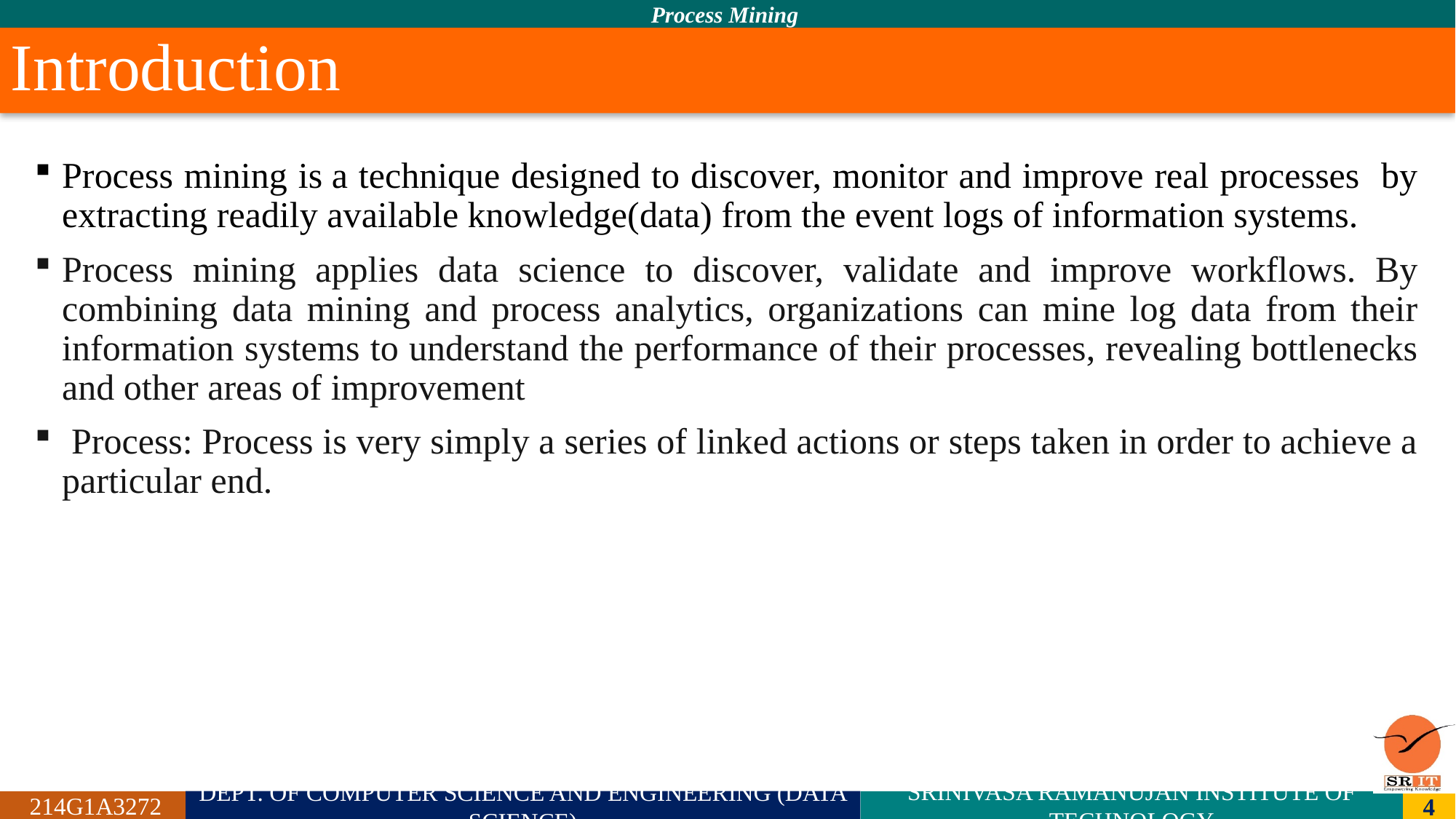

# Introduction
Process mining is a technique designed to discover, monitor and improve real processes  by extracting readily available knowledge(data) from the event logs of information systems.
Process mining applies data science to discover, validate and improve workflows. By combining data mining and process analytics, organizations can mine log data from their information systems to understand the performance of their processes, revealing bottlenecks and other areas of improvement
 Process: Process is very simply a series of linked actions or steps taken in order to achieve a particular end.